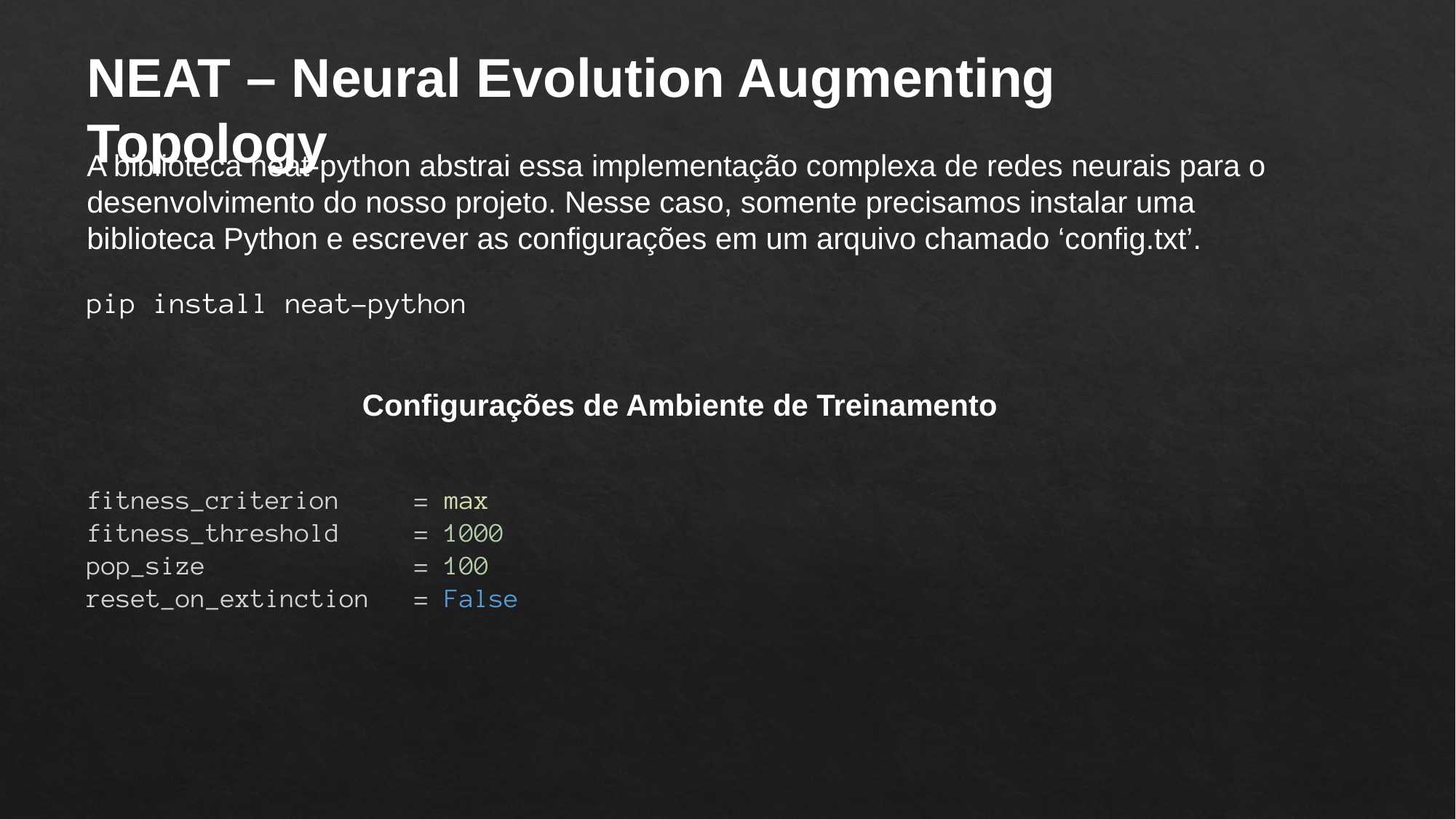

NEAT – Neural Evolution Augmenting Topology
A biblioteca neat-python abstrai essa implementação complexa de redes neurais para o desenvolvimento do nosso projeto. Nesse caso, somente precisamos instalar uma biblioteca Python e escrever as configurações em um arquivo chamado ‘config.txt’.
pip install neat-python
Configurações de Ambiente de Treinamento
fitness_criterion     = max
fitness_threshold     = 1000
pop_size              = 100
reset_on_extinction   = False